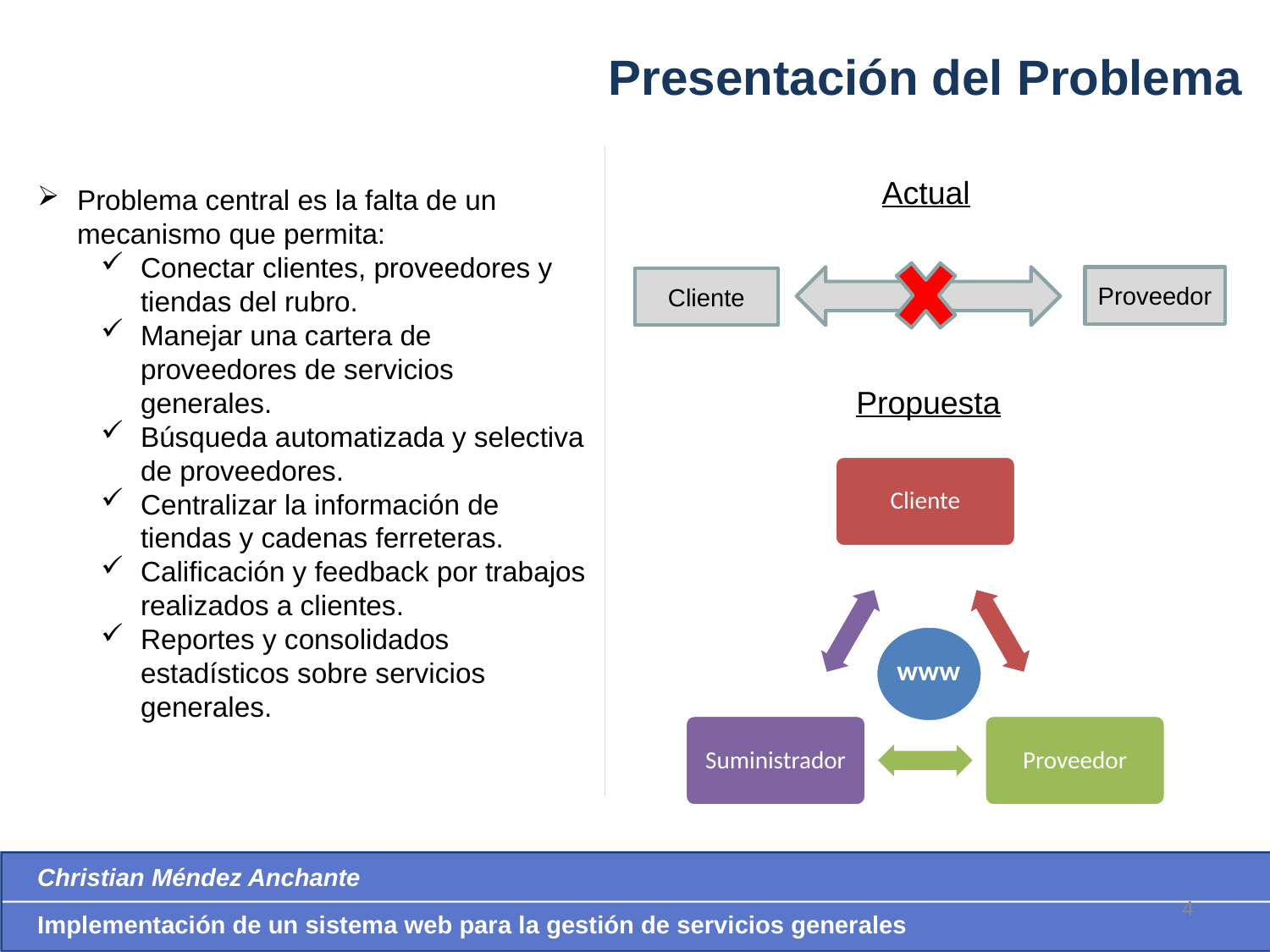

Presentación del Problema

Actual
Problema central es la falta de un mecanismo que permita:
Conectar clientes, proveedores y tiendas del rubro.
Manejar una cartera de proveedores de servicios generales.
Búsqueda automatizada y selectiva de proveedores.
Centralizar la información de tiendas y cadenas ferreteras.
Calificación y feedback por trabajos realizados a clientes.
Reportes y consolidados estadísticos sobre servicios generales.

Proveedor
Cliente
Propuesta
Cliente

Suministrador
Proveedor

www
Christian Méndez Anchante
Implementación de un sistema web para la gestión de servicios generales
4